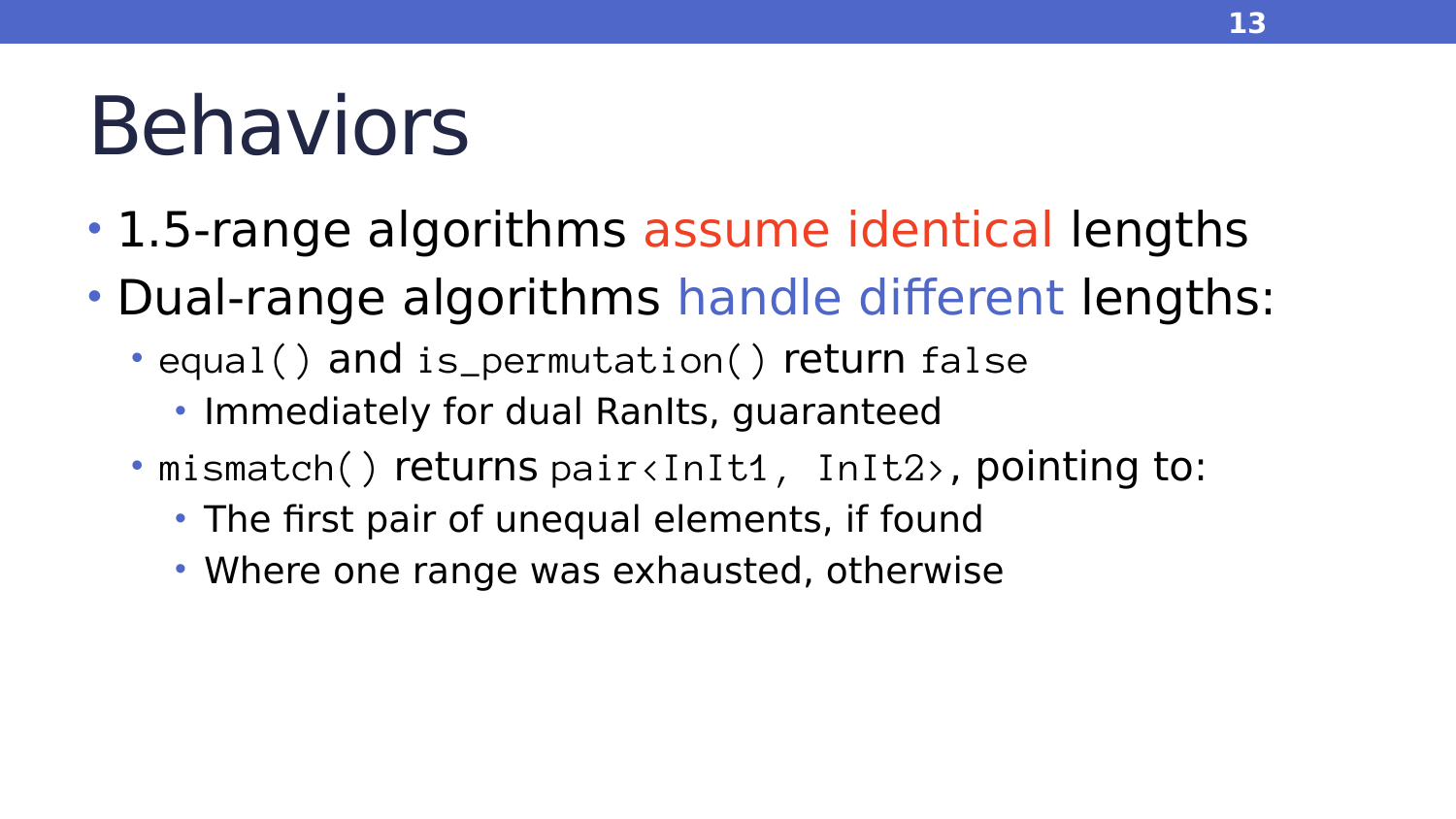

13
# Behaviors
1.5-range algorithms assume identical lengths
Dual-range algorithms handle different lengths:
equal() and is_permutation() return false
Immediately for dual RanIts, guaranteed
mismatch() returns pair<InIt1, InIt2>, pointing to:
The first pair of unequal elements, if found
Where one range was exhausted, otherwise